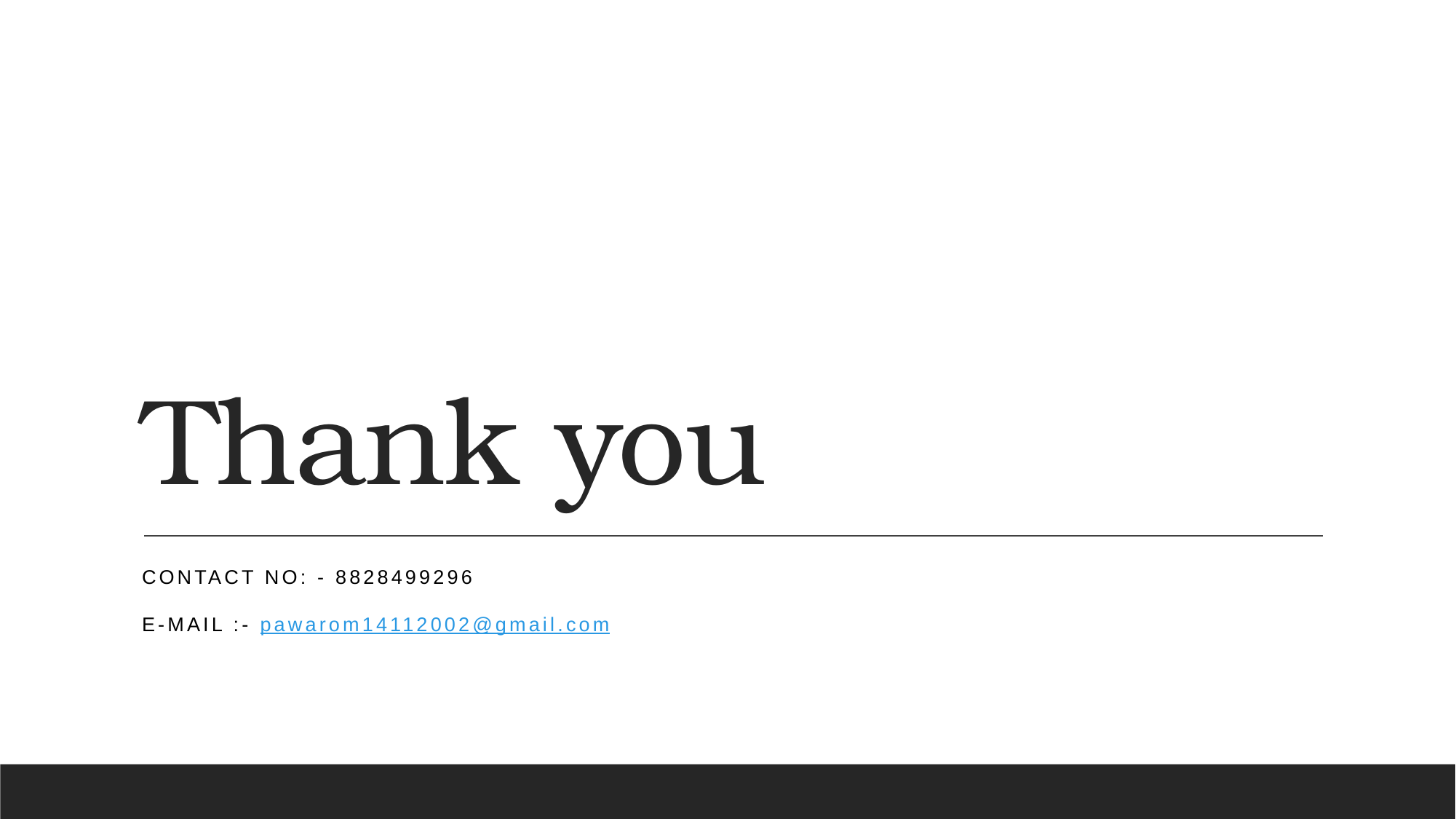

# Thank you
Contact no: - 8828499296
E-mail :- pawarom14112002@gmail.com